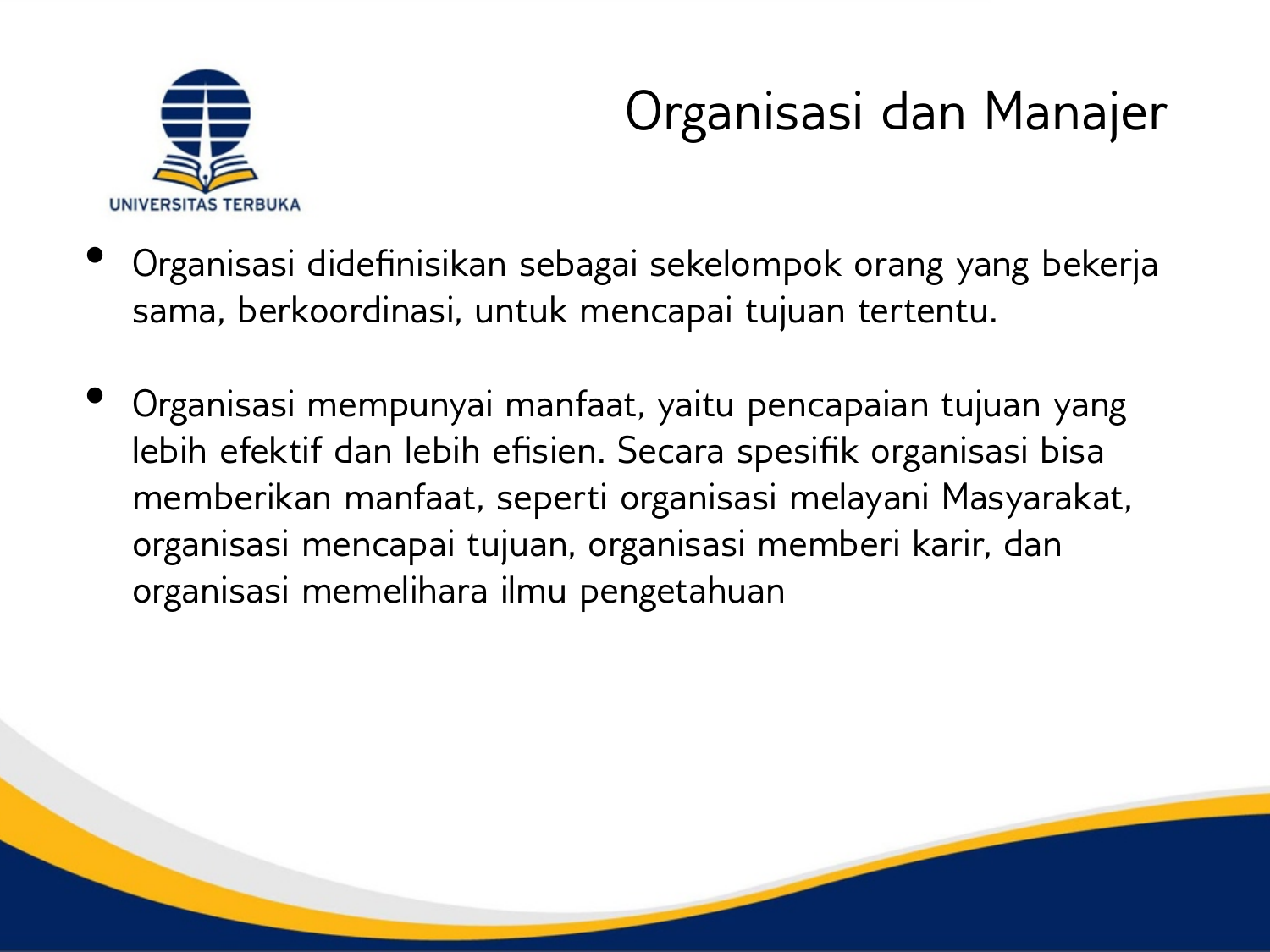

# Organisasi dan Manajer
Organisasi didefinisikan sebagai sekelompok orang yang bekerja sama, berkoordinasi, untuk mencapai tujuan tertentu.
Organisasi mempunyai manfaat, yaitu pencapaian tujuan yang lebih efektif dan lebih efisien. Secara spesifik organisasi bisa memberikan manfaat, seperti organisasi melayani Masyarakat,  organisasi mencapai tujuan, organisasi memberi karir, dan organisasi memelihara ilmu pengetahuan